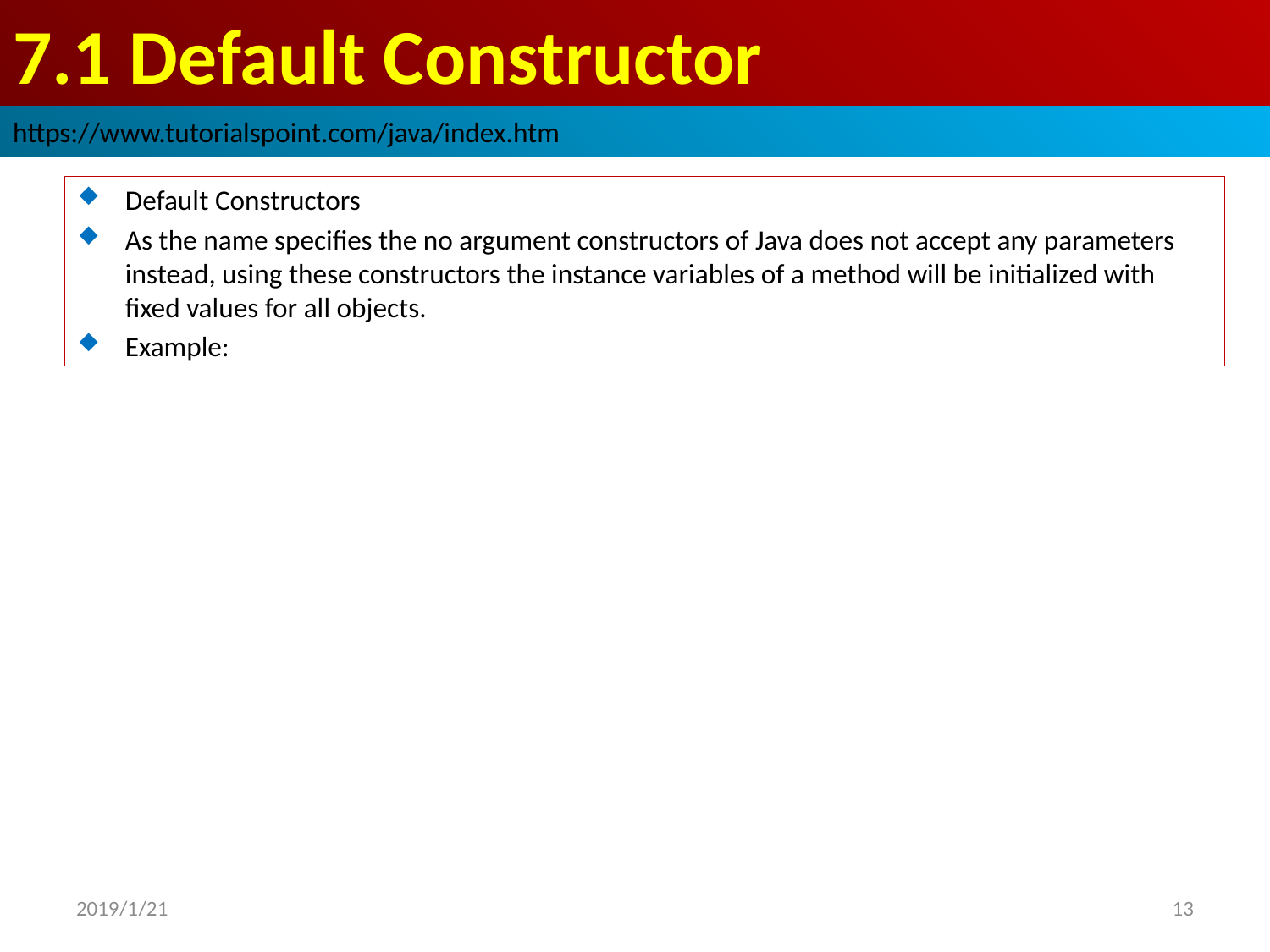

# 7.1 Default Constructor
https://www.tutorialspoint.com/java/index.htm
Default Constructors
As the name specifies the no argument constructors of Java does not accept any parameters instead, using these constructors the instance variables of a method will be initialized with fixed values for all objects.
Example:

2019/1/21
13